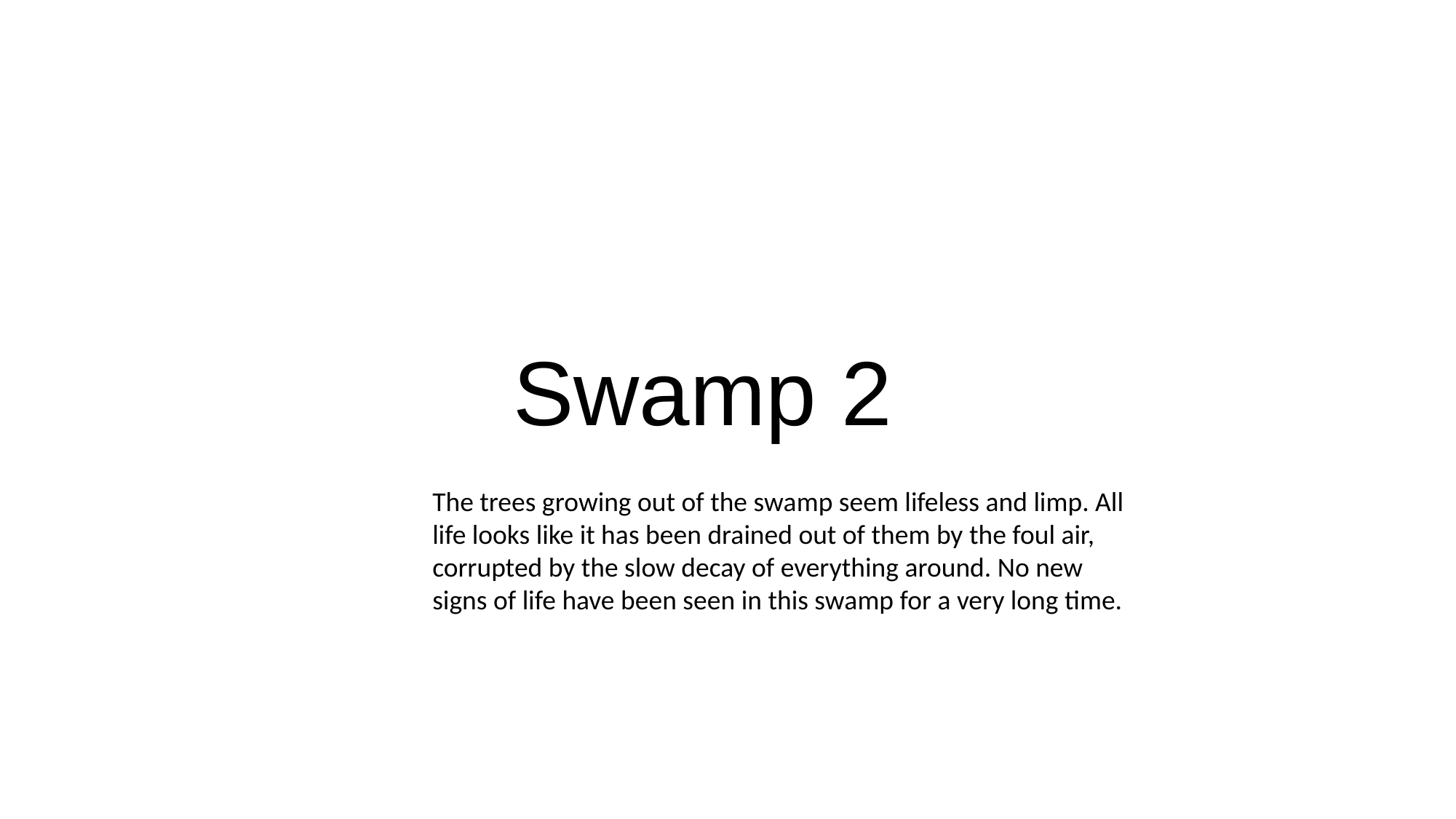

Swamp 2
The trees growing out of the swamp seem lifeless and limp. All life looks like it has been drained out of them by the foul air, corrupted by the slow decay of everything around. No new signs of life have been seen in this swamp for a very long time.